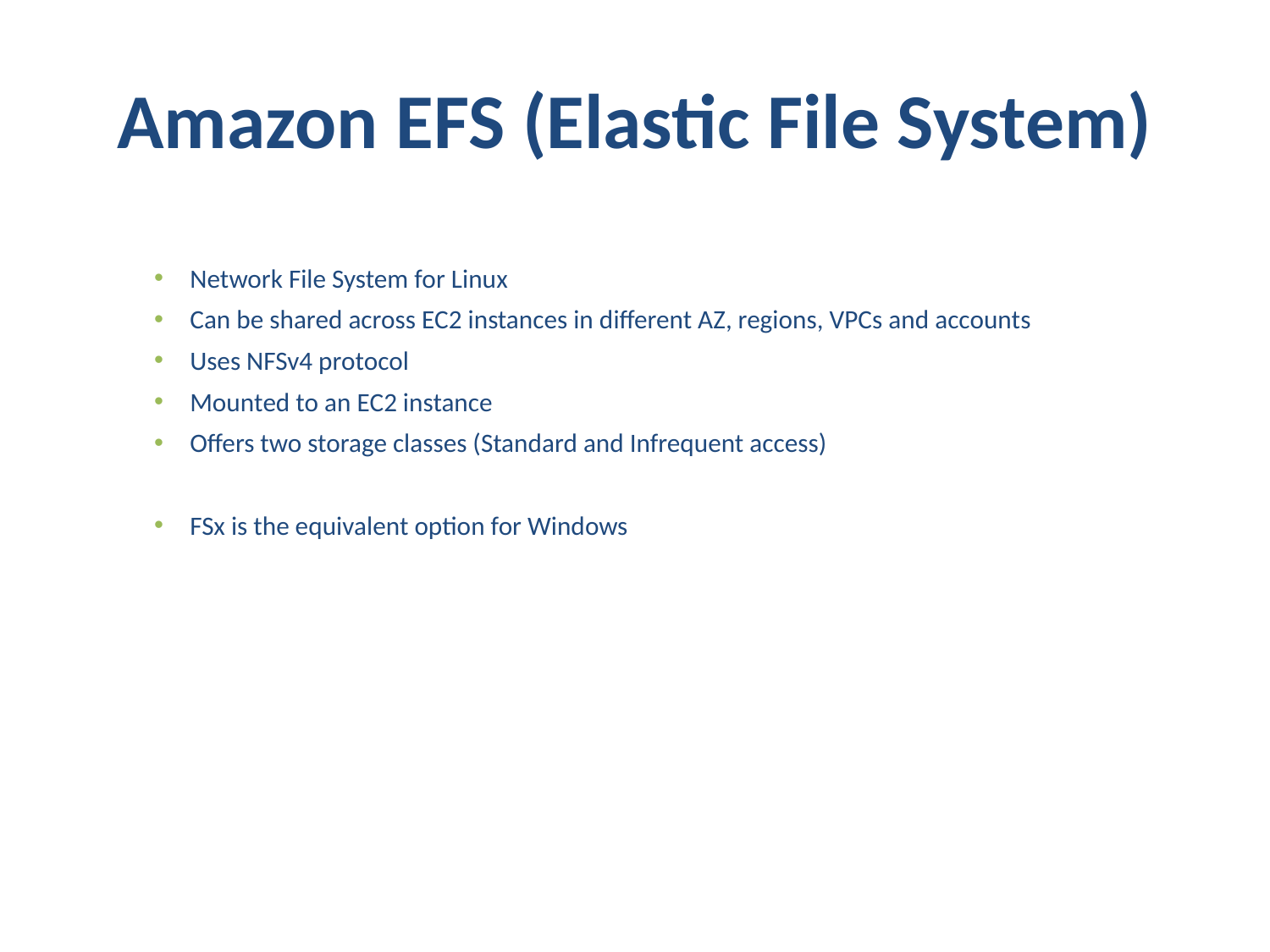

# Amazon EFS (Elastic File System)
Network File System for Linux
Can be shared across EC2 instances in different AZ, regions, VPCs and accounts
Uses NFSv4 protocol
Mounted to an EC2 instance
Offers two storage classes (Standard and Infrequent access)

FSx is the equivalent option for Windows